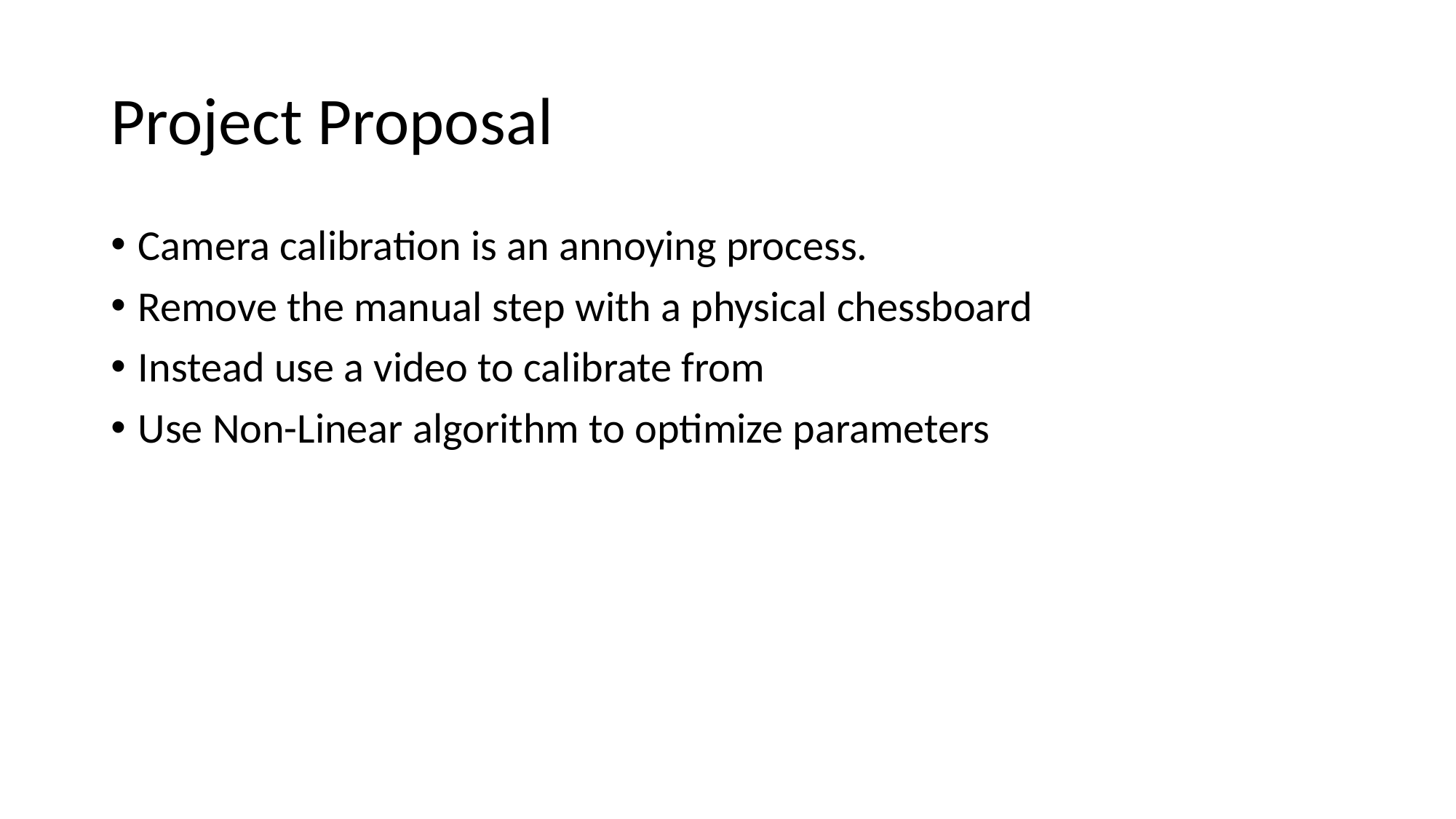

# Project Proposal
Camera calibration is an annoying process.
Remove the manual step with a physical chessboard
Instead use a video to calibrate from
Use Non-Linear algorithm to optimize parameters